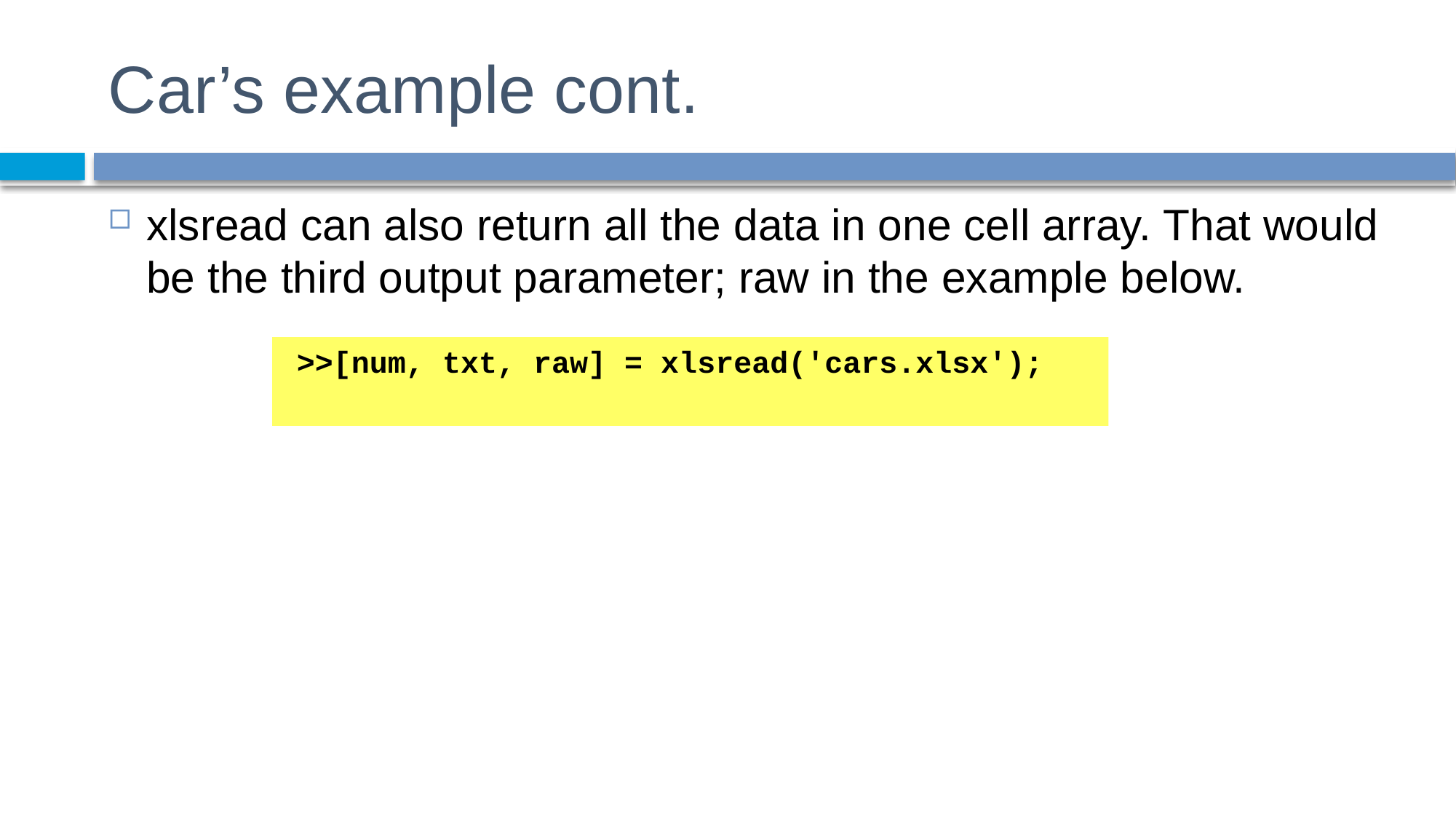

# Car’s example cont.
xlsread can also return all the data in one cell array. That would be the third output parameter; raw in the example below.

>>[num, txt, raw] = xlsread('cars.xlsx');